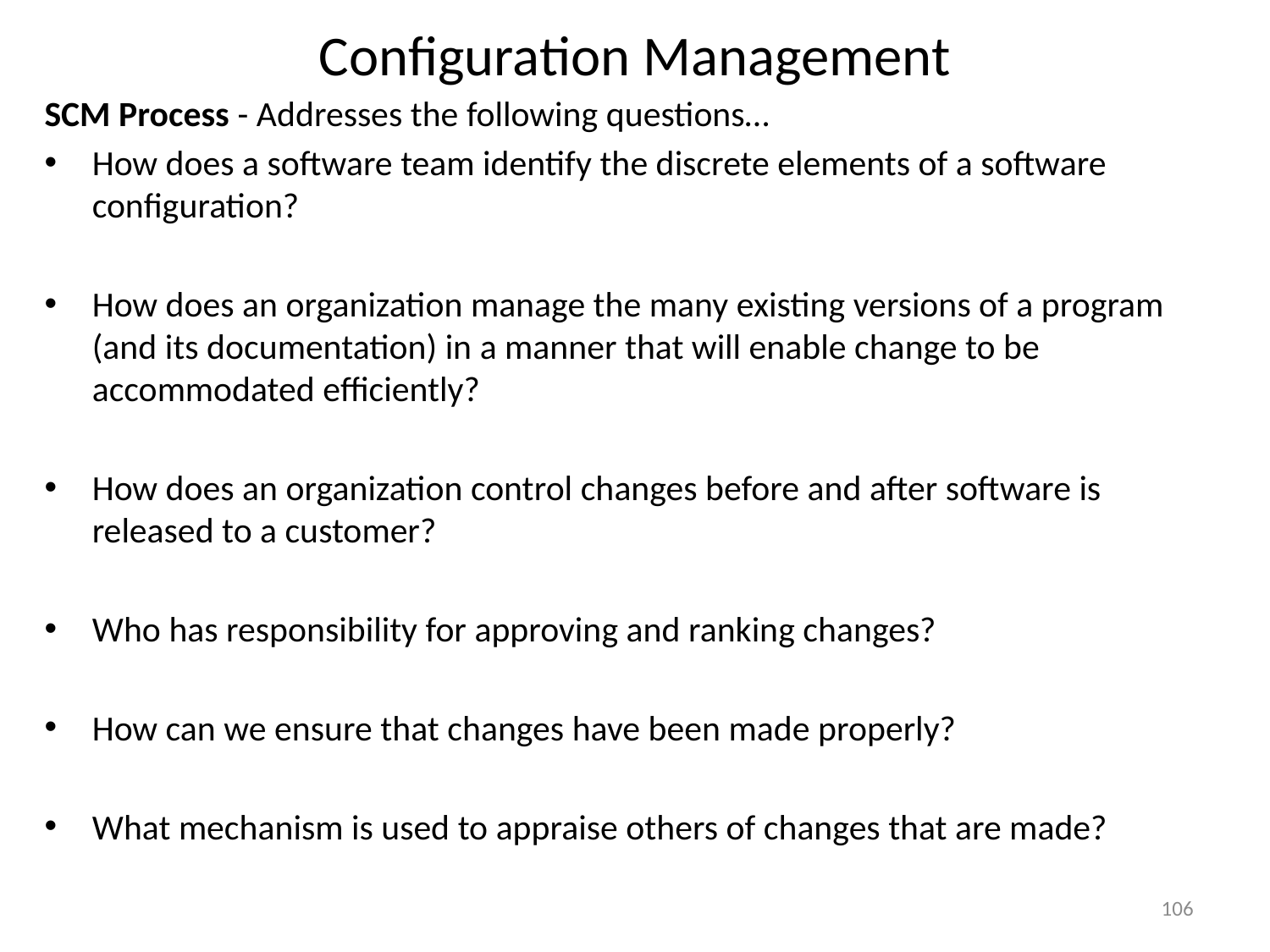

# Configuration Management
SCM Process - Addresses the following questions…
How does a software team identify the discrete elements of a software configuration?

How does an organization manage the many existing versions of a program (and its documentation) in a manner that will enable change to be accommodated efficiently?

How does an organization control changes before and after software is released to a customer?

Who has responsibility for approving and ranking changes?

How can we ensure that changes have been made properly?

What mechanism is used to appraise others of changes that are made?

106